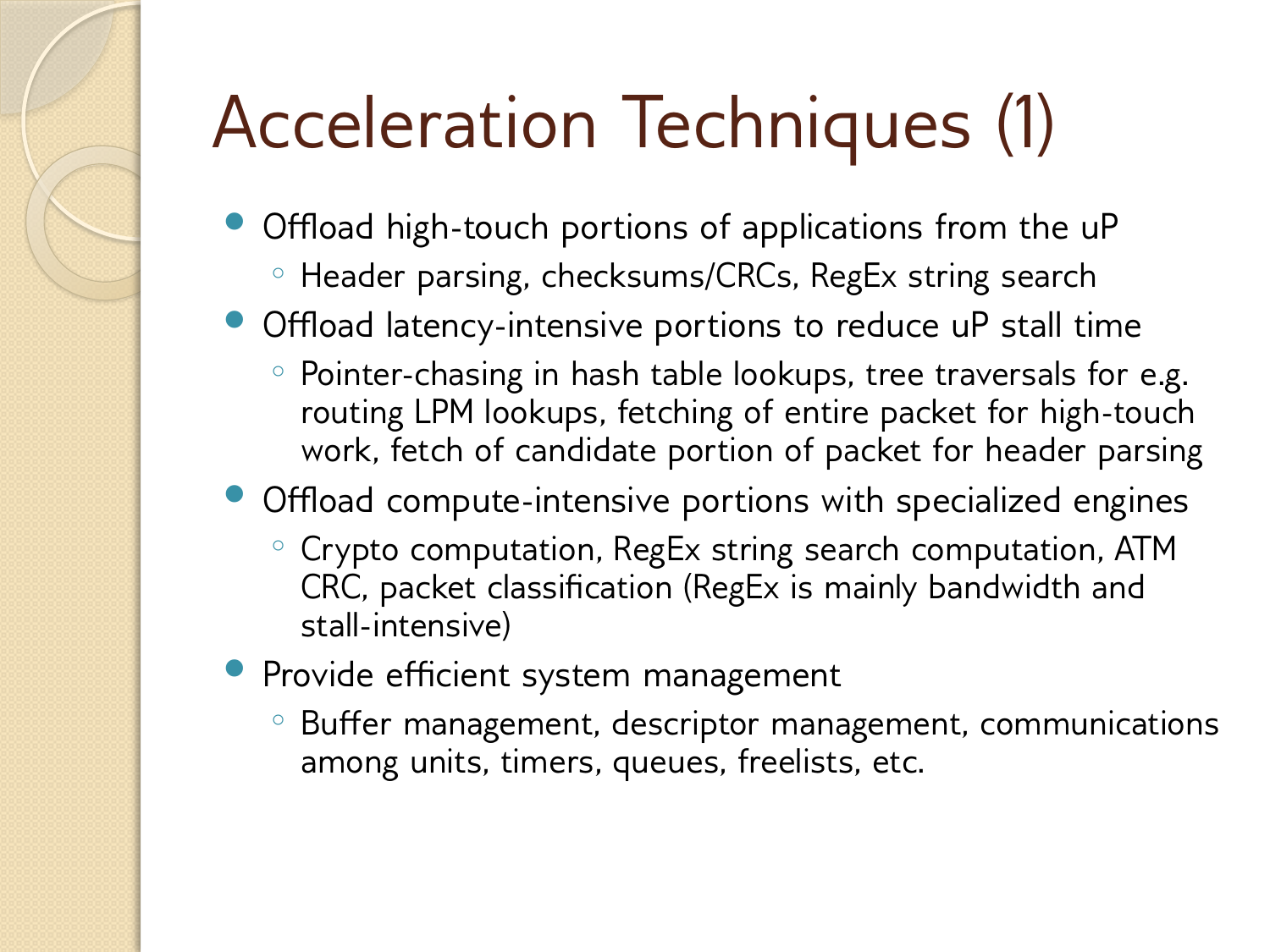

# Acceleration Techniques (1)
Offload high-touch portions of applications from the uP
Header parsing, checksums/CRCs, RegEx string search
Offload latency-intensive portions to reduce uP stall time
Pointer-chasing in hash table lookups, tree traversals for e.g. routing LPM lookups, fetching of entire packet for high-touch work, fetch of candidate portion of packet for header parsing
Offload compute-intensive portions with specialized engines
Crypto computation, RegEx string search computation, ATM CRC, packet classification (RegEx is mainly bandwidth and stall-intensive)
Provide efficient system management
Buffer management, descriptor management, communications among units, timers, queues, freelists, etc.